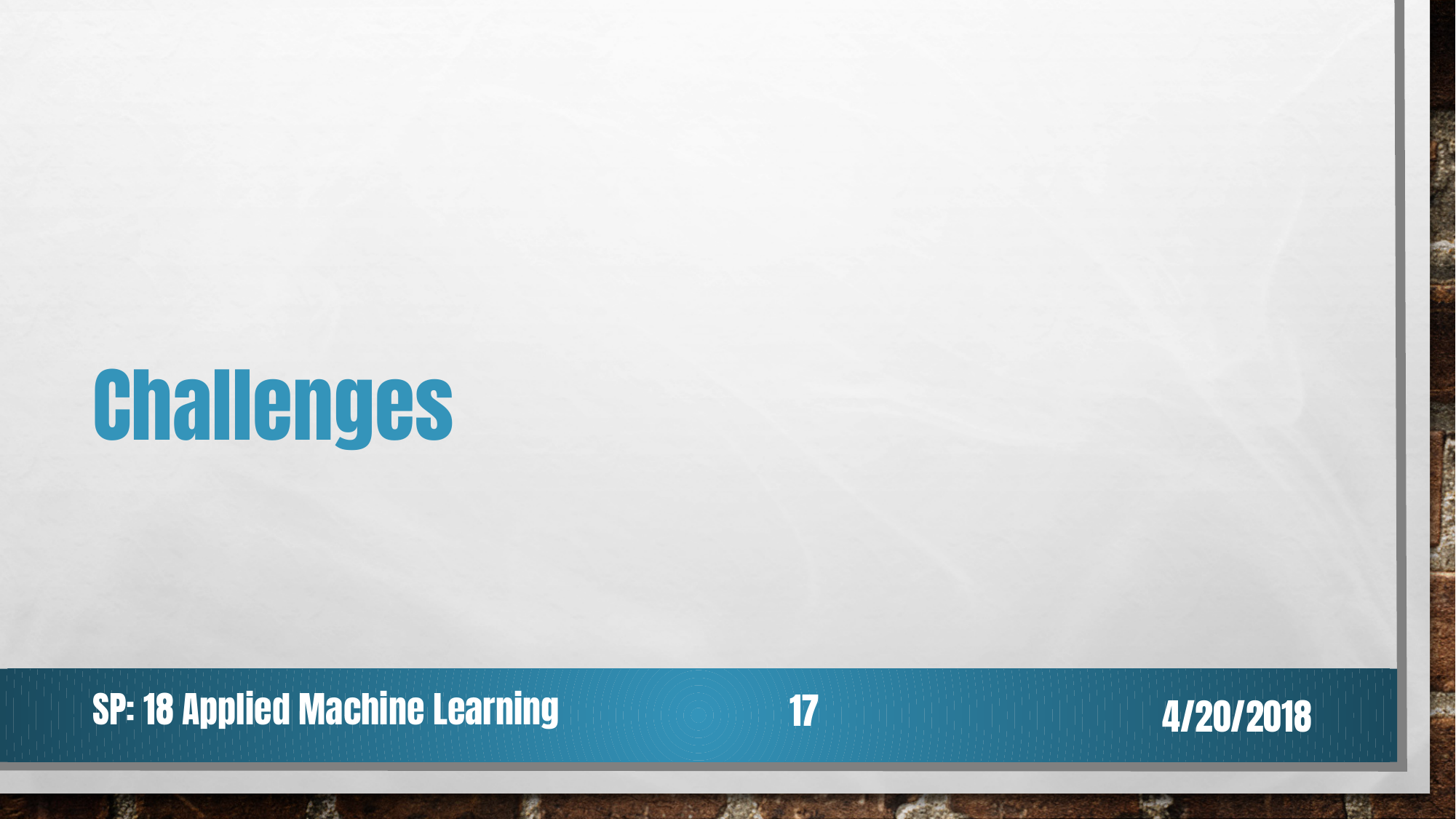

# Challenges

SP: 18 Applied Machine Learning

17
4/20/2018